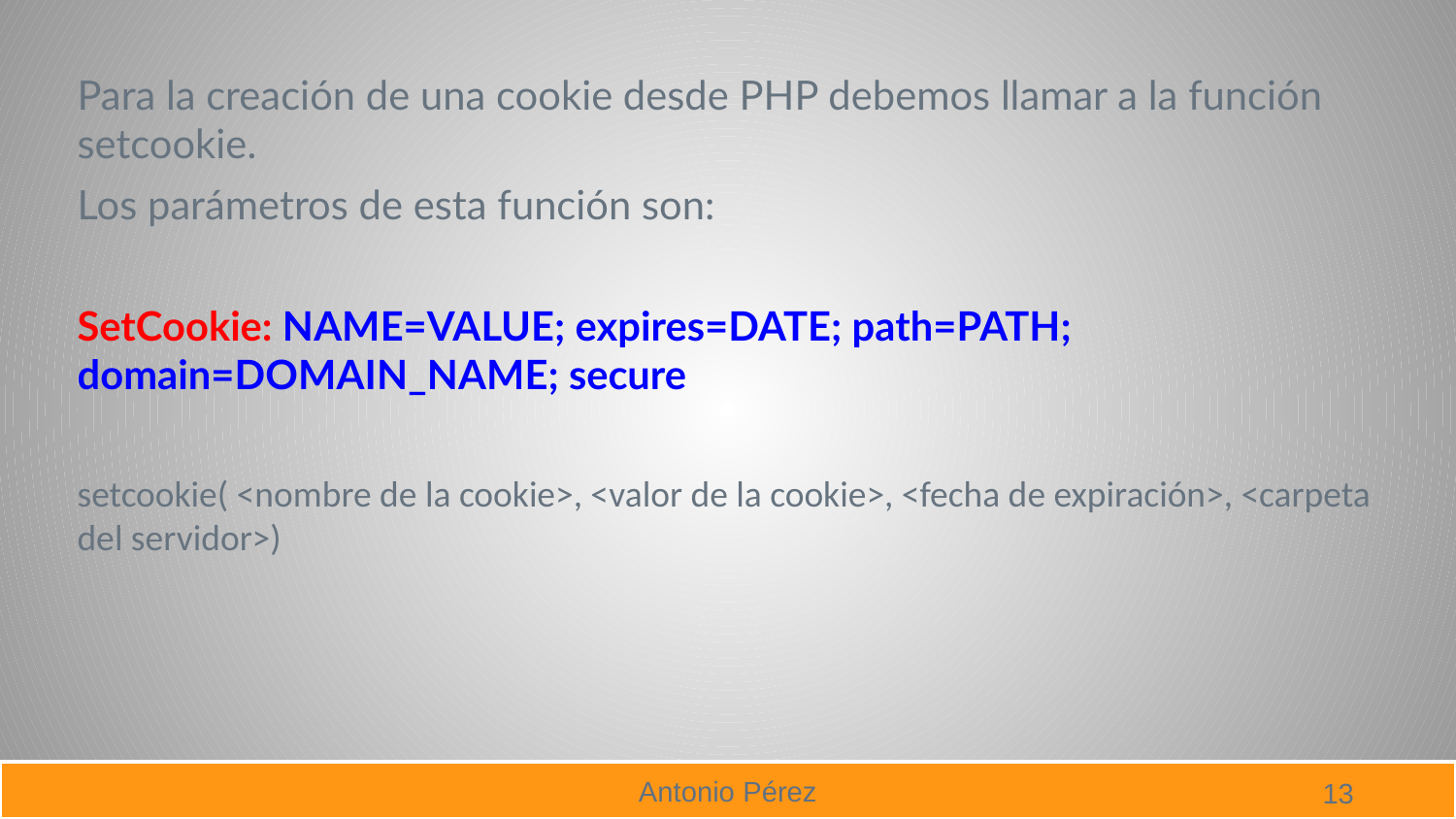

Para la creación de una cookie desde PHP debemos llamar a la función setcookie.
Los parámetros de esta función son:

SetCookie: NAME=VALUE; expires=DATE; path=PATH; domain=DOMAIN_NAME; secure

setcookie( <nombre de la cookie>, <valor de la cookie>, <fecha de expiración>, <carpeta del servidor>)

13